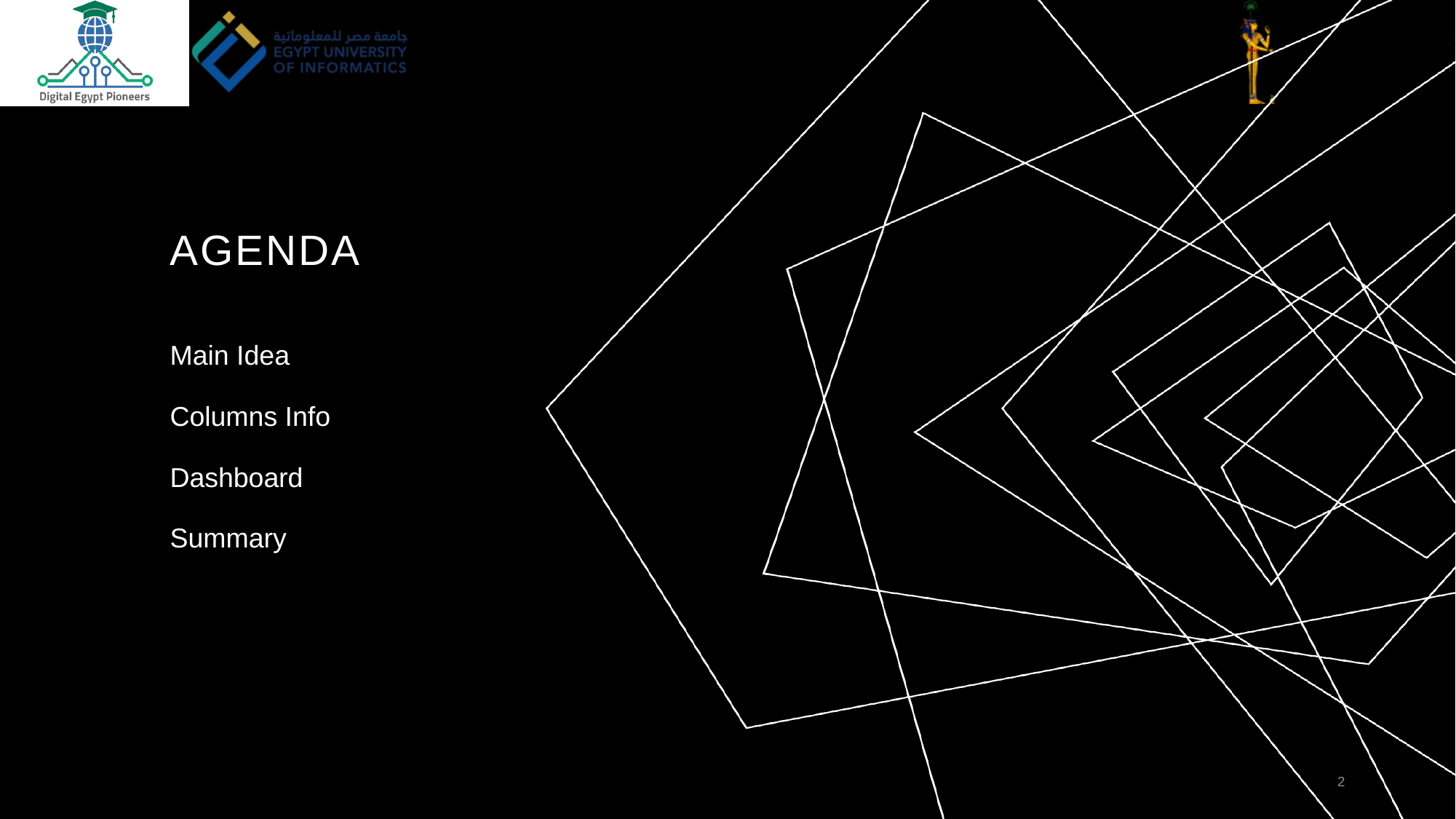

# AGENDA
Main Idea
Columns Info
Dashboard
Summary

2